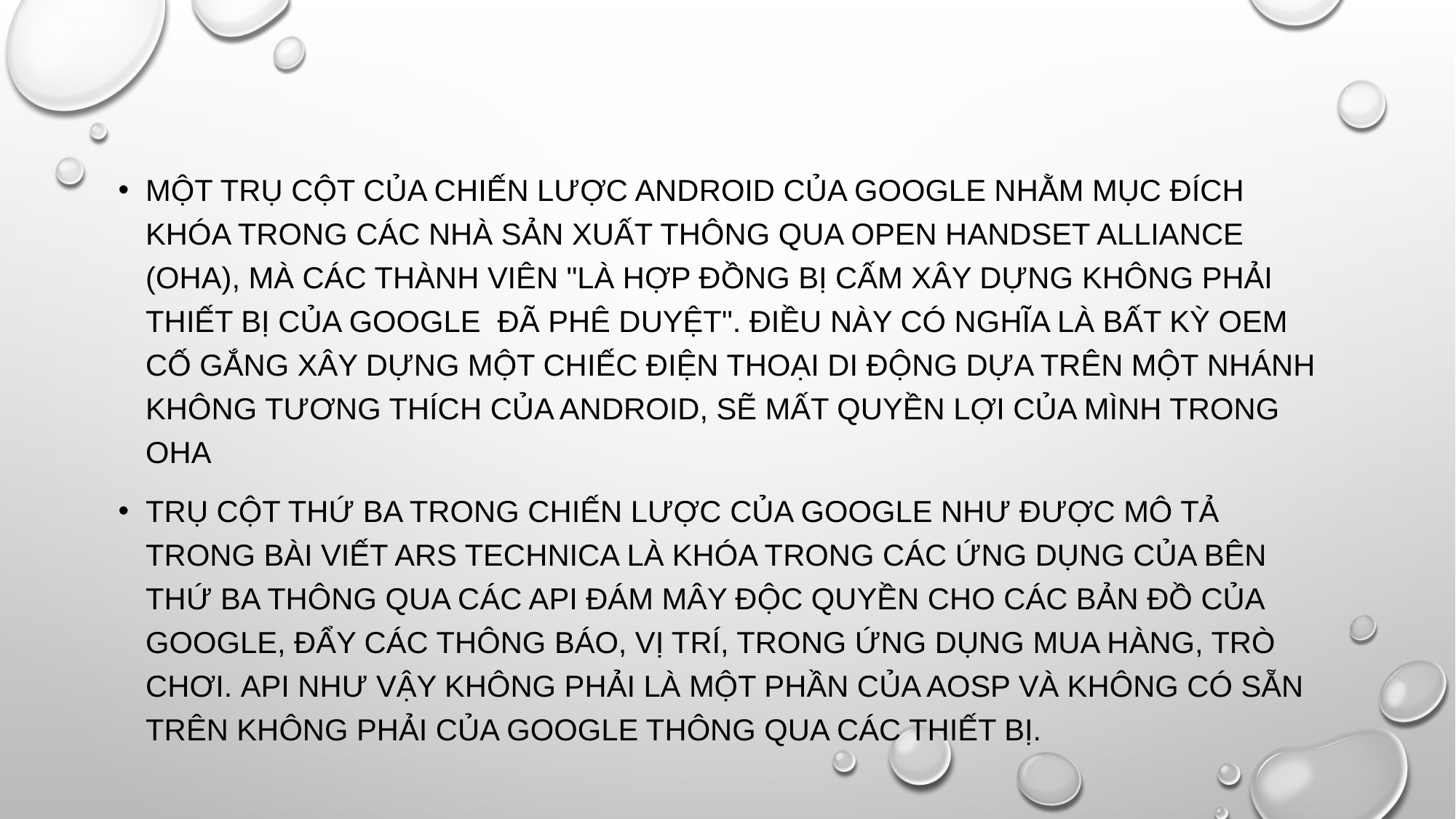

Một trụ cột của chiến lược Android của Google nhằm mục đích khóa trong các nhà sản xuất thông qua Open Handset Alliance (OHA), mà các thành viên "là hợp đồng bị cấm xây dựng không phải thiết bị của Google  đã phê duyệt". điều này có nghĩa là bất kỳ OEM cố gắng xây dựng một chiếc điện thoại di động dựa trên một nhánh không tương thích của Android, sẽ mất quyền lợi của mình trong OHA
trụ cột thứ ba trong chiến lược của Google như được mô tả trong bài viết Ars Technica là khóa trong các ứng dụng của bên thứ ba thông qua các API đám mây độc quyền cho các bản đồ của Google, đẩy các thông báo, vị trí, trong ứng dụng mua hàng, trò chơi. API như vậy không phải là một phần của AOSP và không có sẵn trên không phải của Google thông qua các thiết bị.